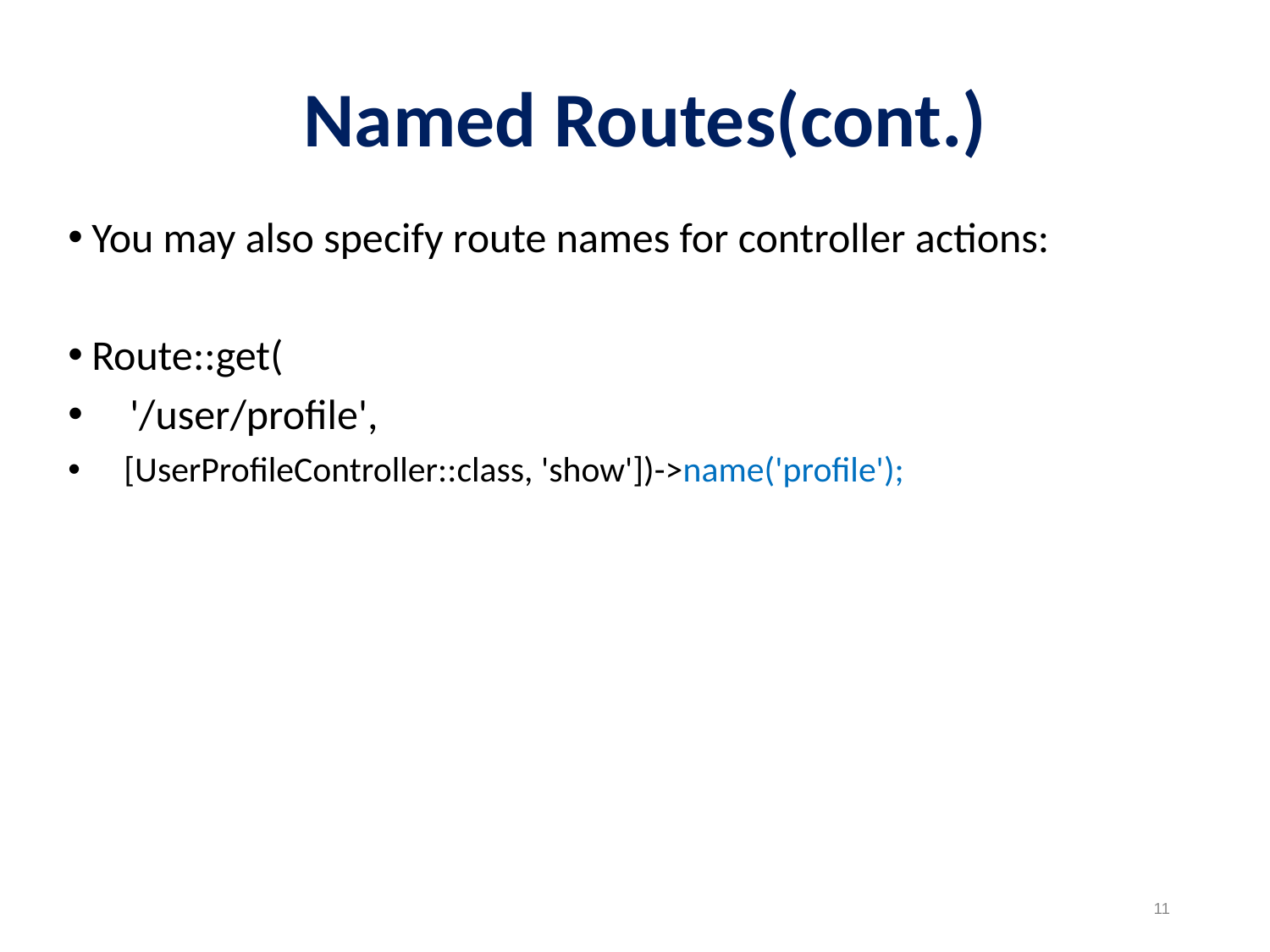

Named Routes(cont.)
You may also specify route names for controller actions:

Route::get(
    '/user/profile',
    [UserProfileController::class, 'show'])->name('profile');
11